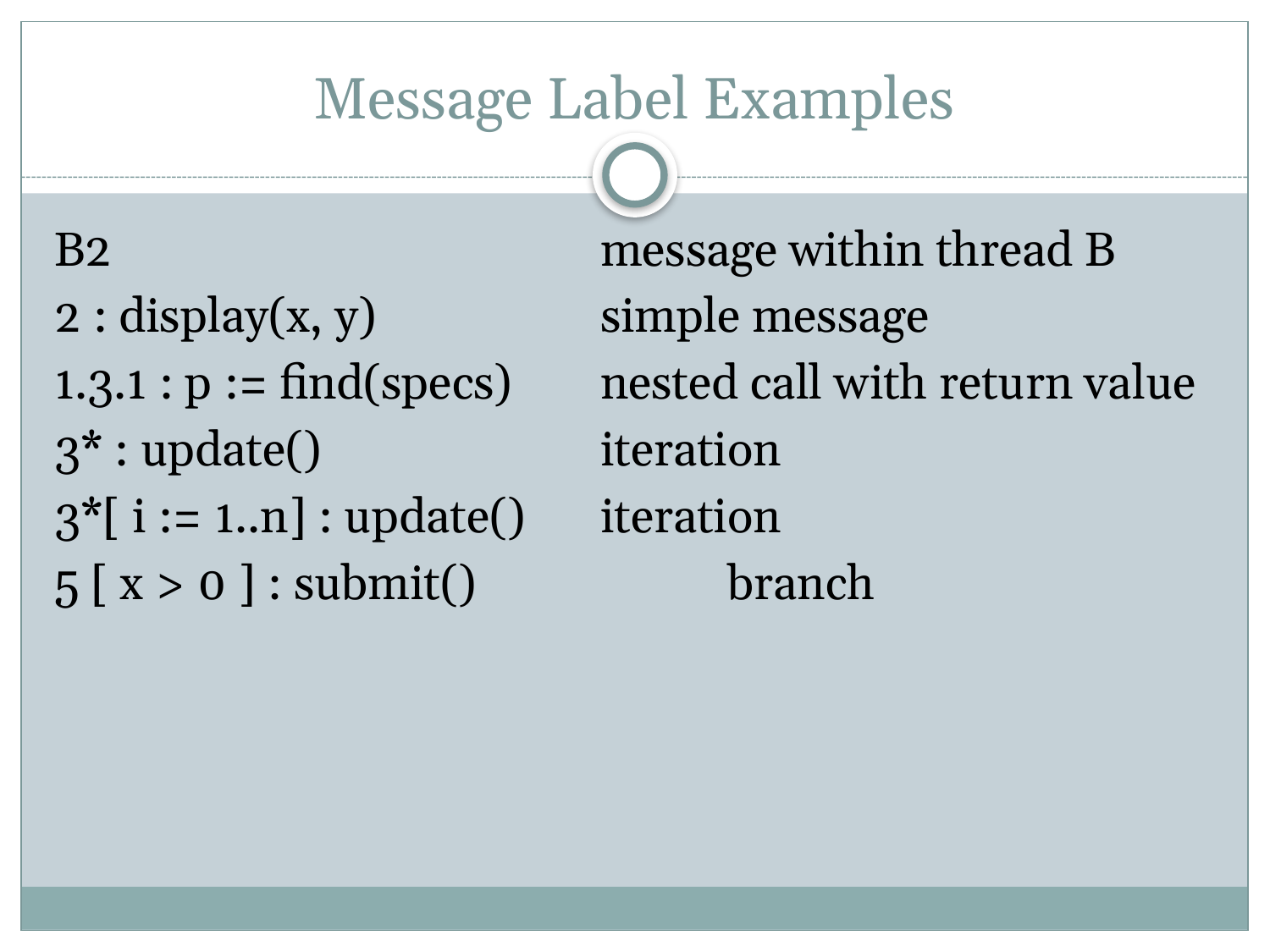

# Message Label Examples
B2				message within thread B
2 : display(x, y)		simple message
1.3.1 : p := find(specs)	nested call with return value
3* : update()			iteration
3*[ i := 1..n] : update()	iteration
5 [ x > 0 ] : submit()		branch